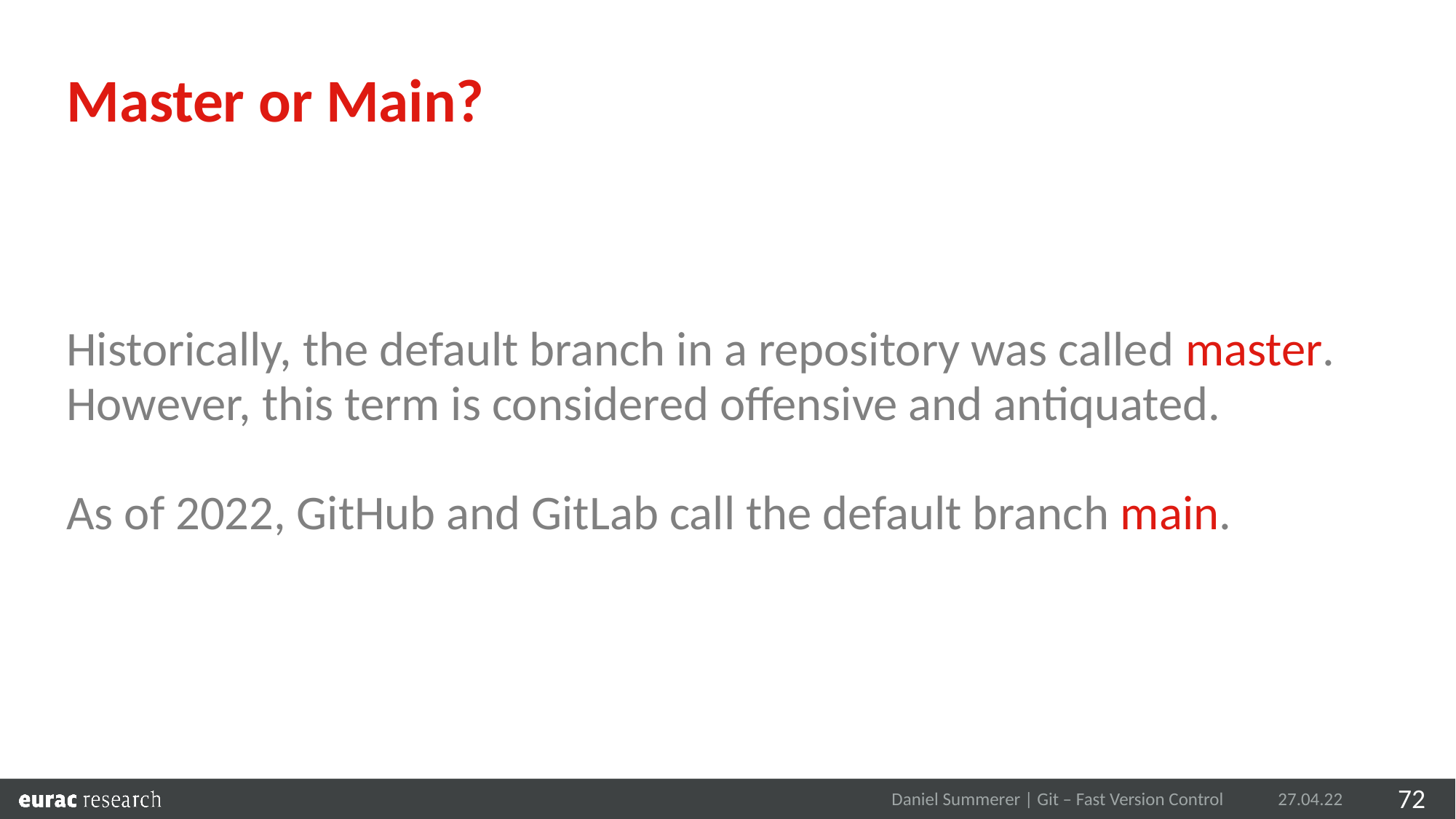

Master or Main?
Historically, the default branch in a repository was called master. However, this term is considered offensive and antiquated.

As of 2022, GitHub and GitLab call the default branch main.